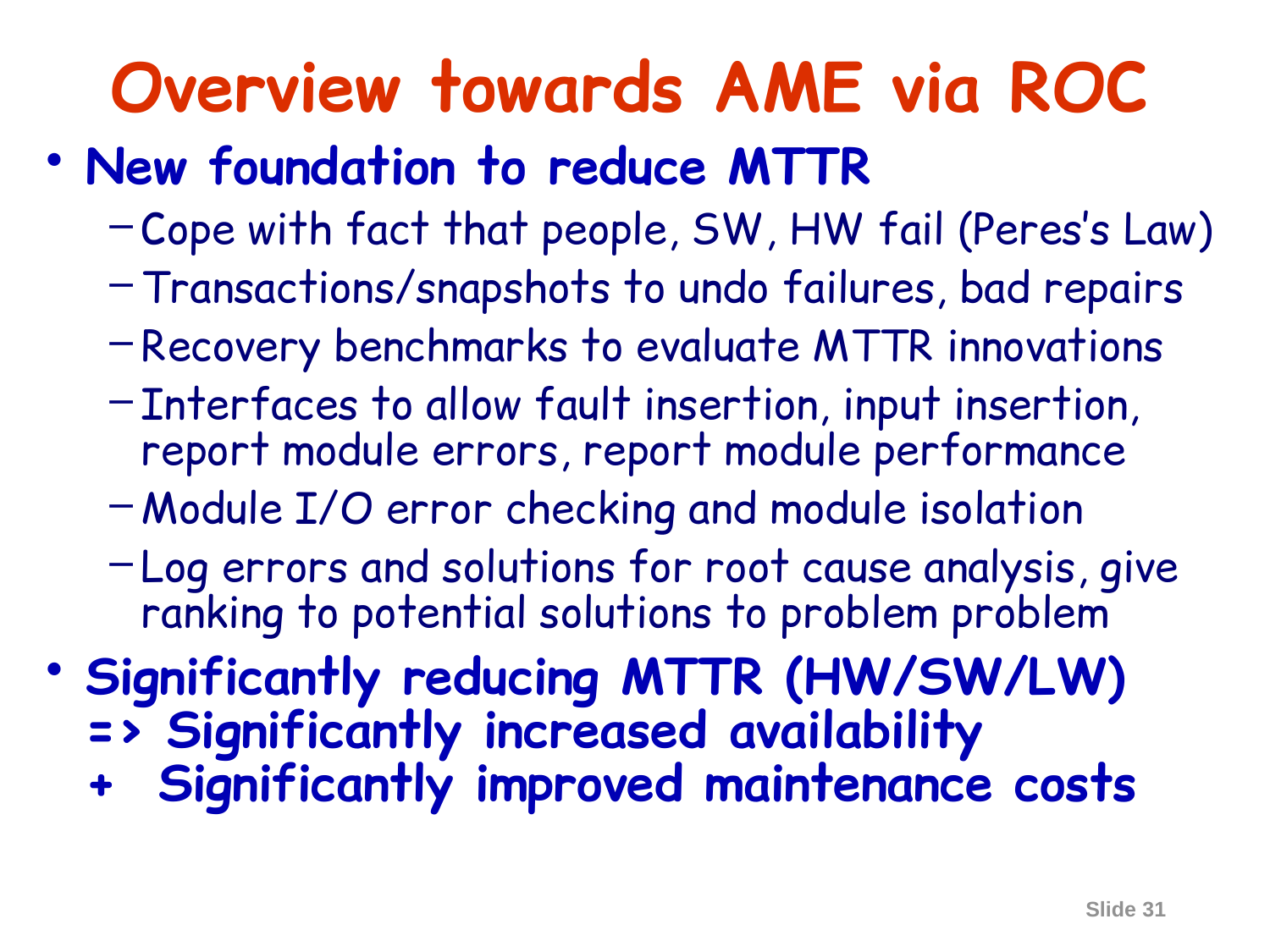

# Overview towards AME via ROC
New foundation to reduce MTTR
Cope with fact that people, SW, HW fail (Peres’s Law)
Transactions/snapshots to undo failures, bad repairs
Recovery benchmarks to evaluate MTTR innovations
Interfaces to allow fault insertion, input insertion, report module errors, report module performance
Module I/O error checking and module isolation
Log errors and solutions for root cause analysis, give ranking to potential solutions to problem problem
Significantly reducing MTTR (HW/SW/LW)
=> Significantly increased availability
+  Significantly improved maintenance costs